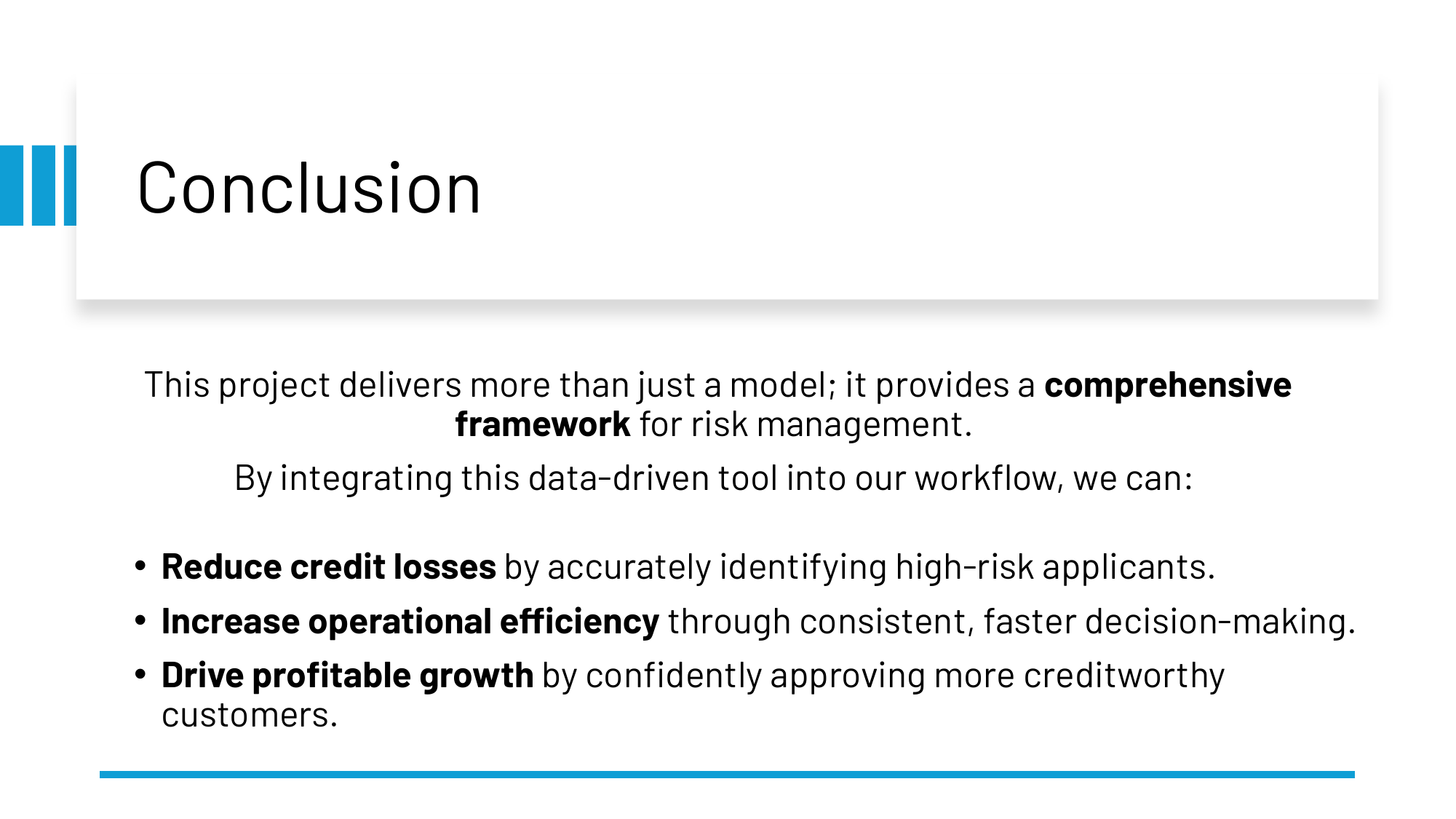

# Conclusion

This project delivers more than just a model; it provides a comprehensive framework for risk management.
By integrating this data-driven tool into our workflow, we can:
Reduce credit losses by accurately identifying high-risk applicants.
Increase operational efficiency through consistent, faster decision-making.
Drive profitable growth by confidently approving more creditworthy customers.